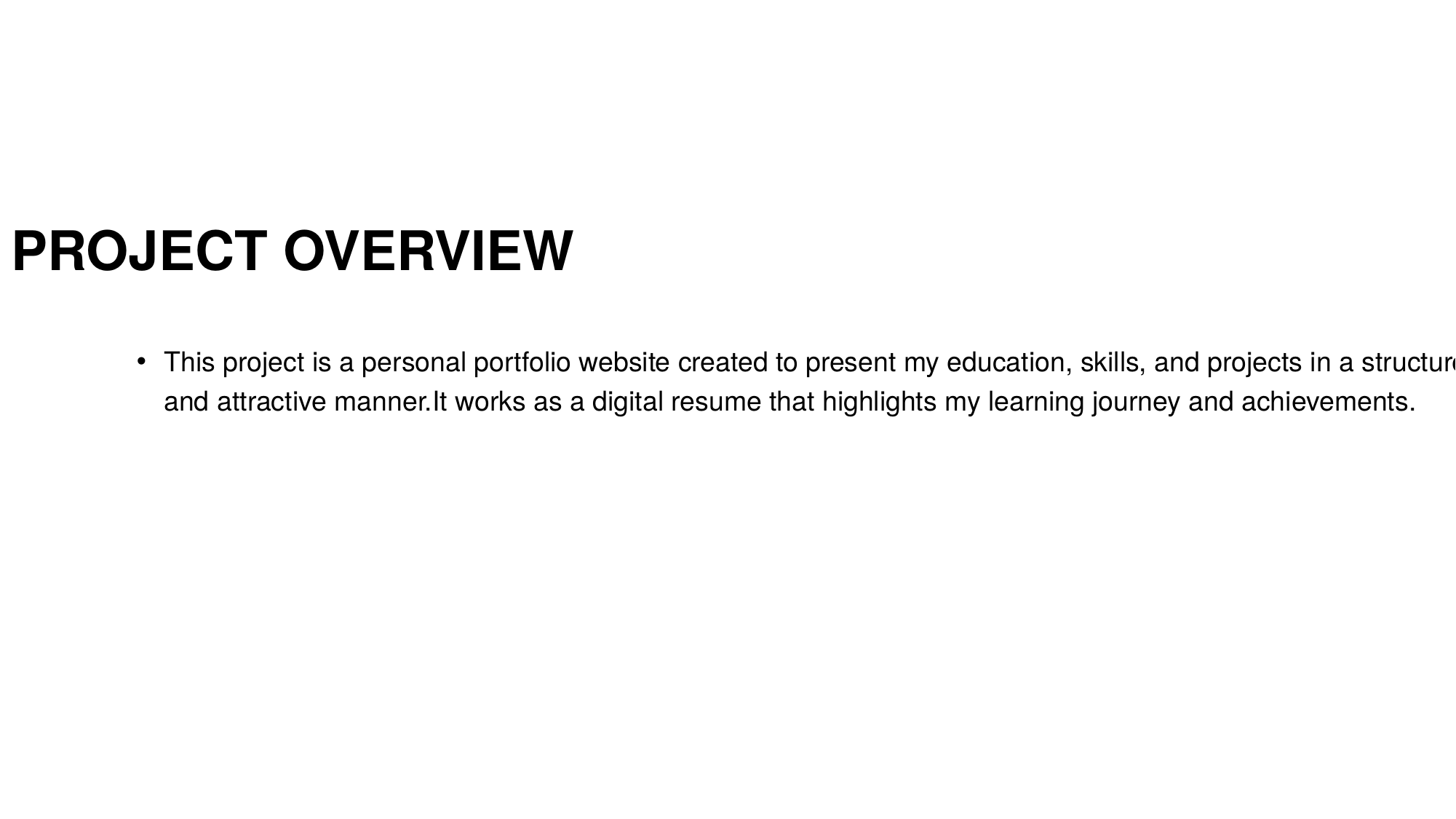

# PROJECT OVERVIEW
This project is a personal portfolio website created to present my education, skills, and projects in a structured and attractive manner.It works as a digital resume that highlights my learning journey and achievements.